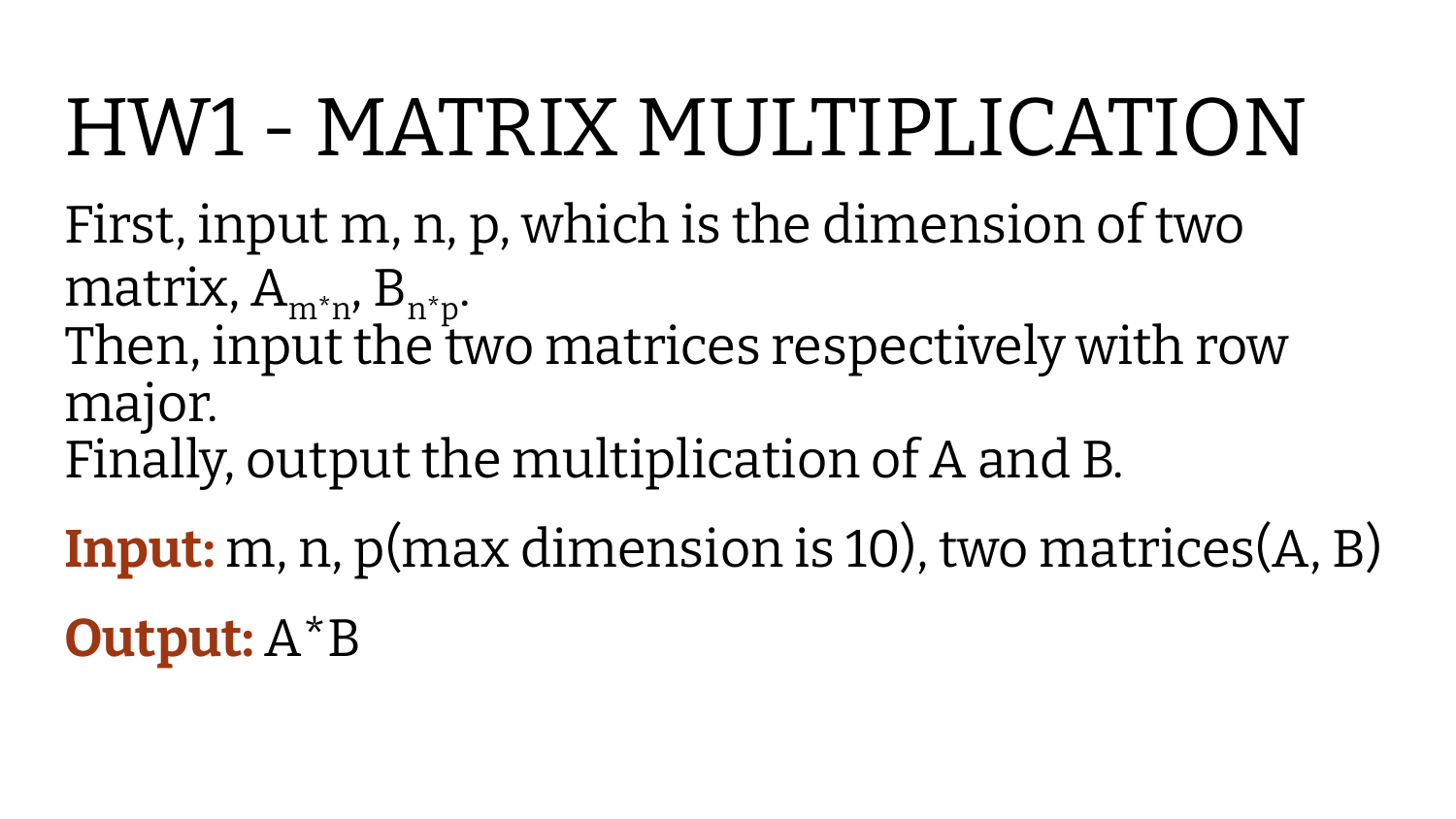

# HW1 - Matrix Multiplication
First, input m, n, p, which is the dimension of two matrix, Am*n, Bn*p.
Then, input the two matrices respectively with row major.
Finally, output the multiplication of A and B.
Input: m, n, p(max dimension is 10), two matrices(A, B)
Output: A*B